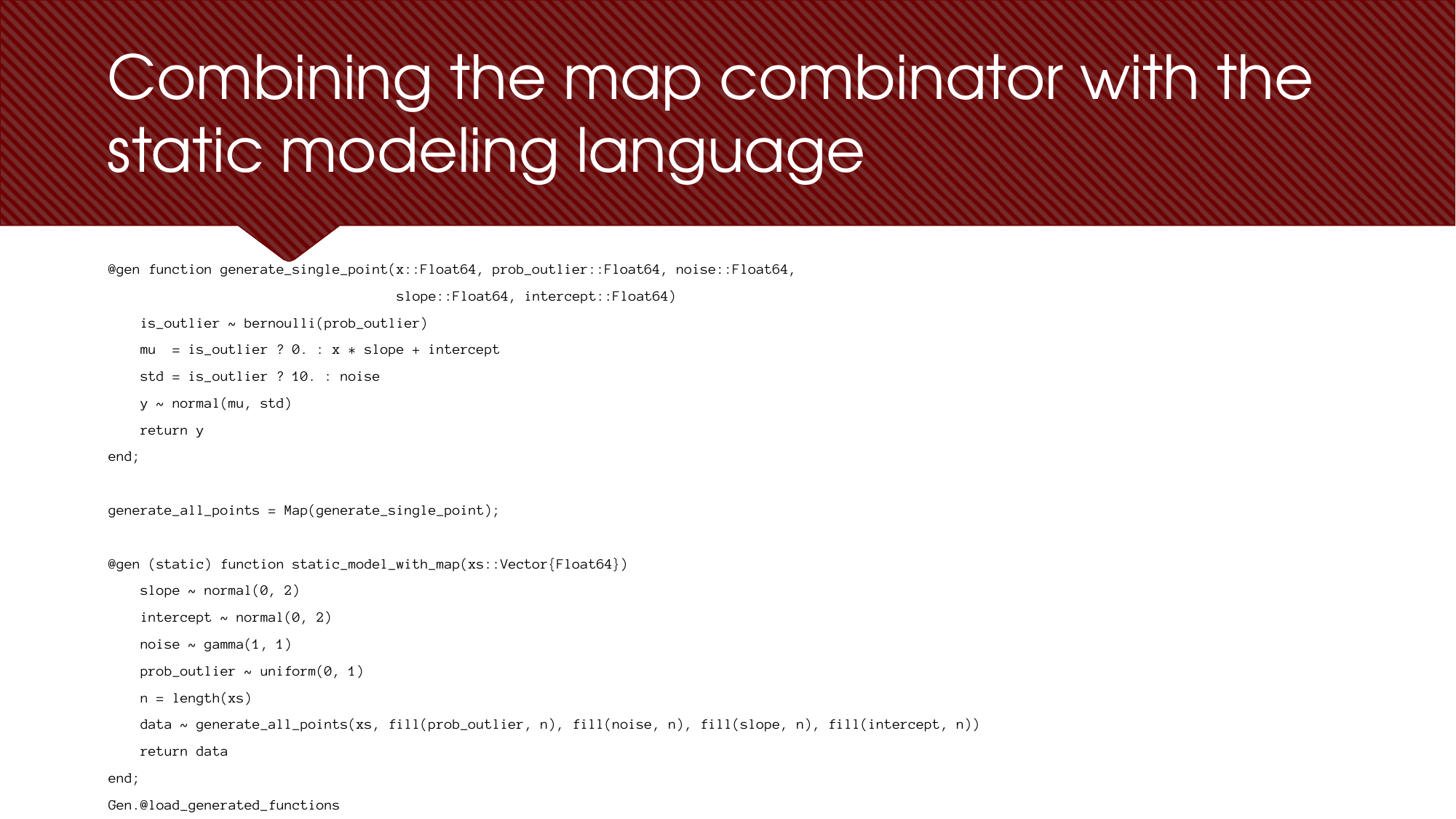

# Combining the map combinator with the static modeling language
@gen function generate_single_point(x::Float64, prob_outlier::Float64, noise::Float64,
                                    slope::Float64, intercept::Float64)
    is_outlier ~ bernoulli(prob_outlier)
    mu  = is_outlier ? 0. : x * slope + intercept
    std = is_outlier ? 10. : noise
    y ~ normal(mu, std)
    return y
end;

generate_all_points = Map(generate_single_point);

@gen (static) function static_model_with_map(xs::Vector{Float64})
    slope ~ normal(0, 2)
    intercept ~ normal(0, 2)
    noise ~ gamma(1, 1)
    prob_outlier ~ uniform(0, 1)
    n = length(xs)
    data ~ generate_all_points(xs, fill(prob_outlier, n), fill(noise, n), fill(slope, n), fill(intercept, n))
    return data
end;
Gen.@load_generated_functions